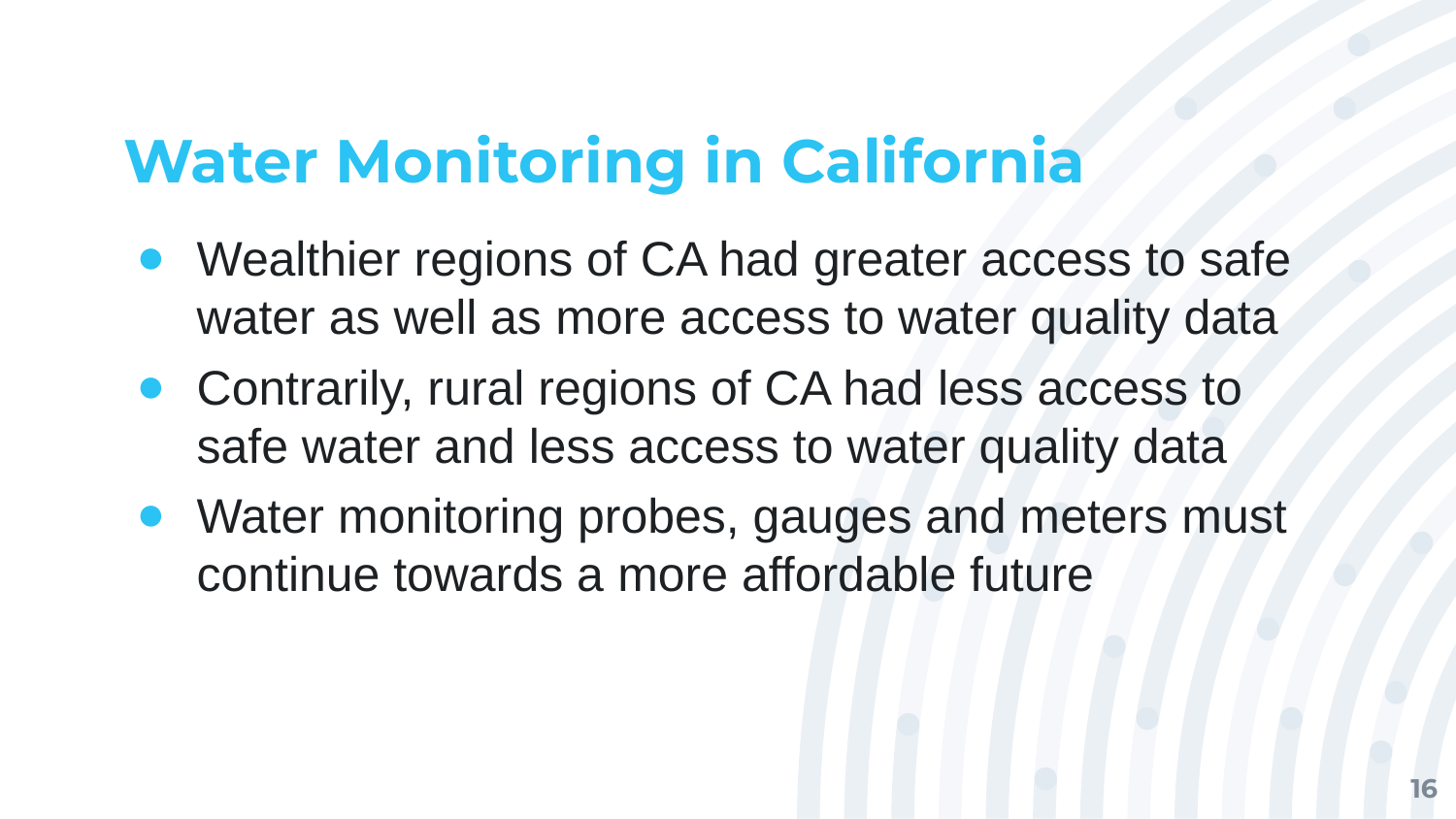

# Water Monitoring in California
Wealthier regions of CA had greater access to safe water as well as more access to water quality data
Contrarily, rural regions of CA had less access to safe water and less access to water quality data
Water monitoring probes, gauges and meters must continue towards a more affordable future
16